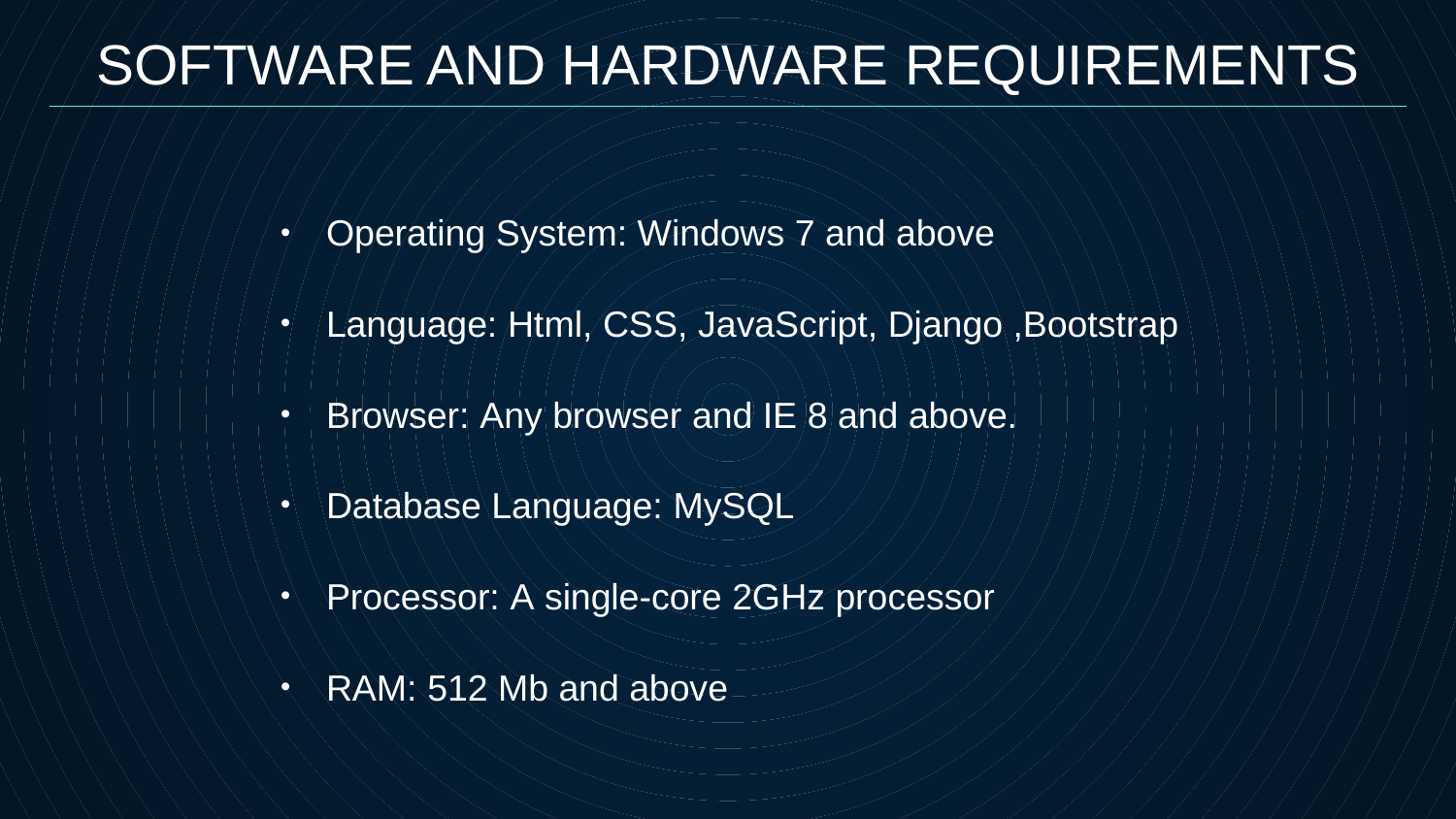

# SOFTWARE AND HARDWARE REQUIREMENTS

Operating System: Windows 7 and above
Language: Html, CSS, JavaScript, Django ,Bootstrap
Browser: Any browser and IE 8 and above.
Database Language: MySQL
Processor: A single-core 2GHz processor
RAM: 512 Mb and above